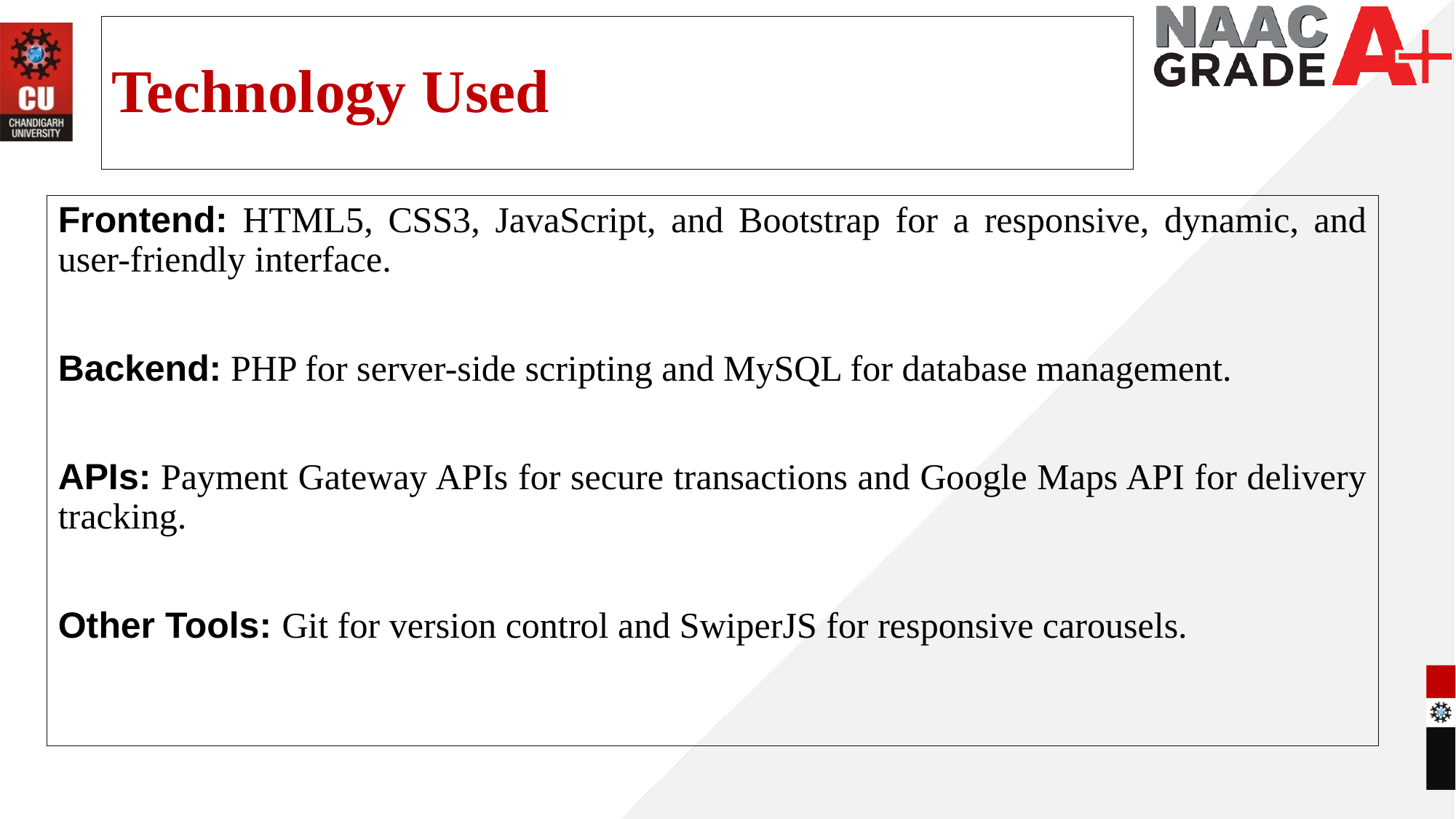

# Technology Used
Frontend: HTML5, CSS3, JavaScript, and Bootstrap for a responsive, dynamic, and user-friendly interface.

Backend: PHP for server-side scripting and MySQL for database management.

APIs: Payment Gateway APIs for secure transactions and Google Maps API for delivery tracking.

Other Tools: Git for version control and SwiperJS for responsive carousels.

4